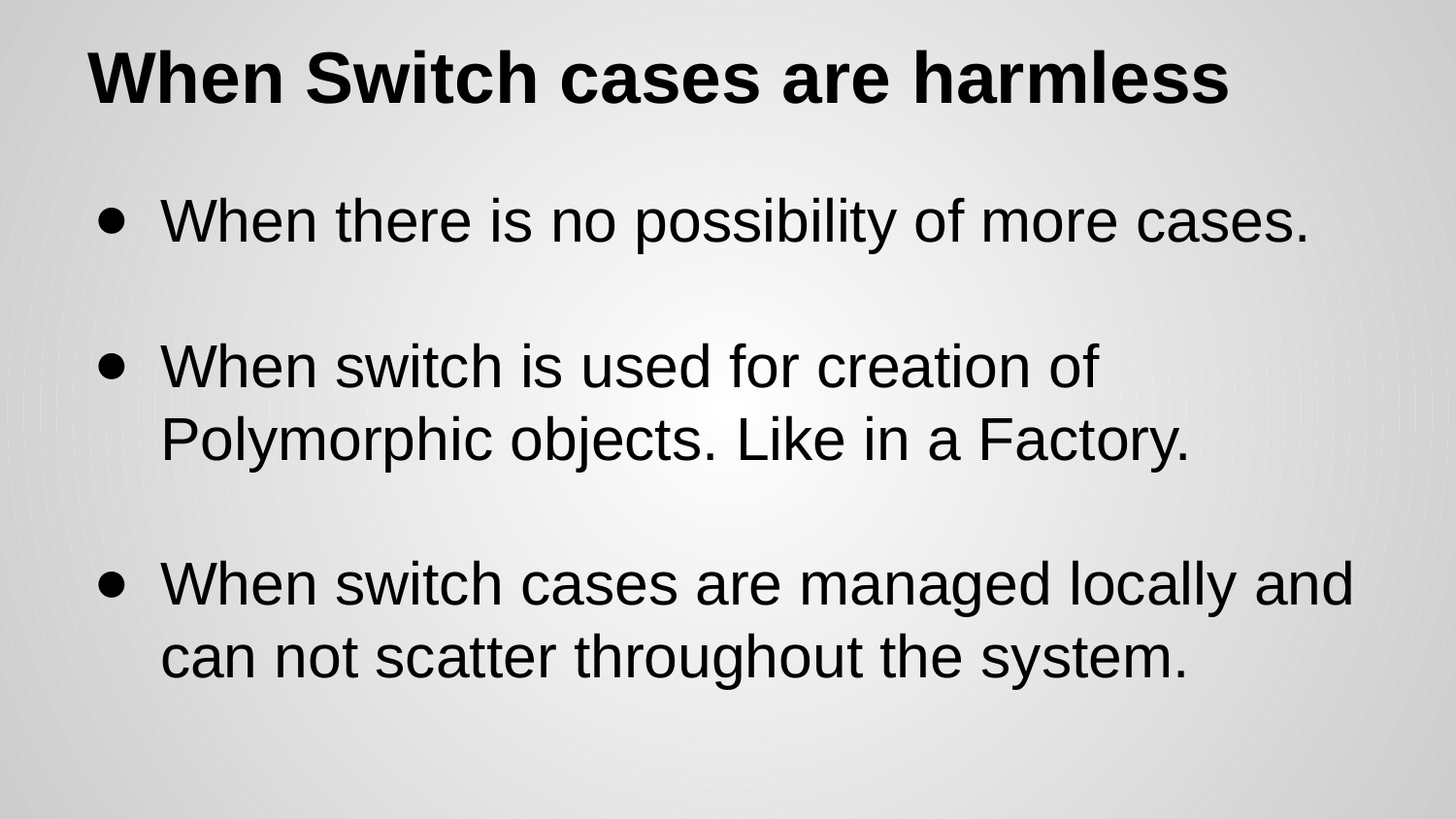

# When Switch cases are harmless
When there is no possibility of more cases.

When switch is used for creation of Polymorphic objects. Like in a Factory.

When switch cases are managed locally and can not scatter throughout the system.